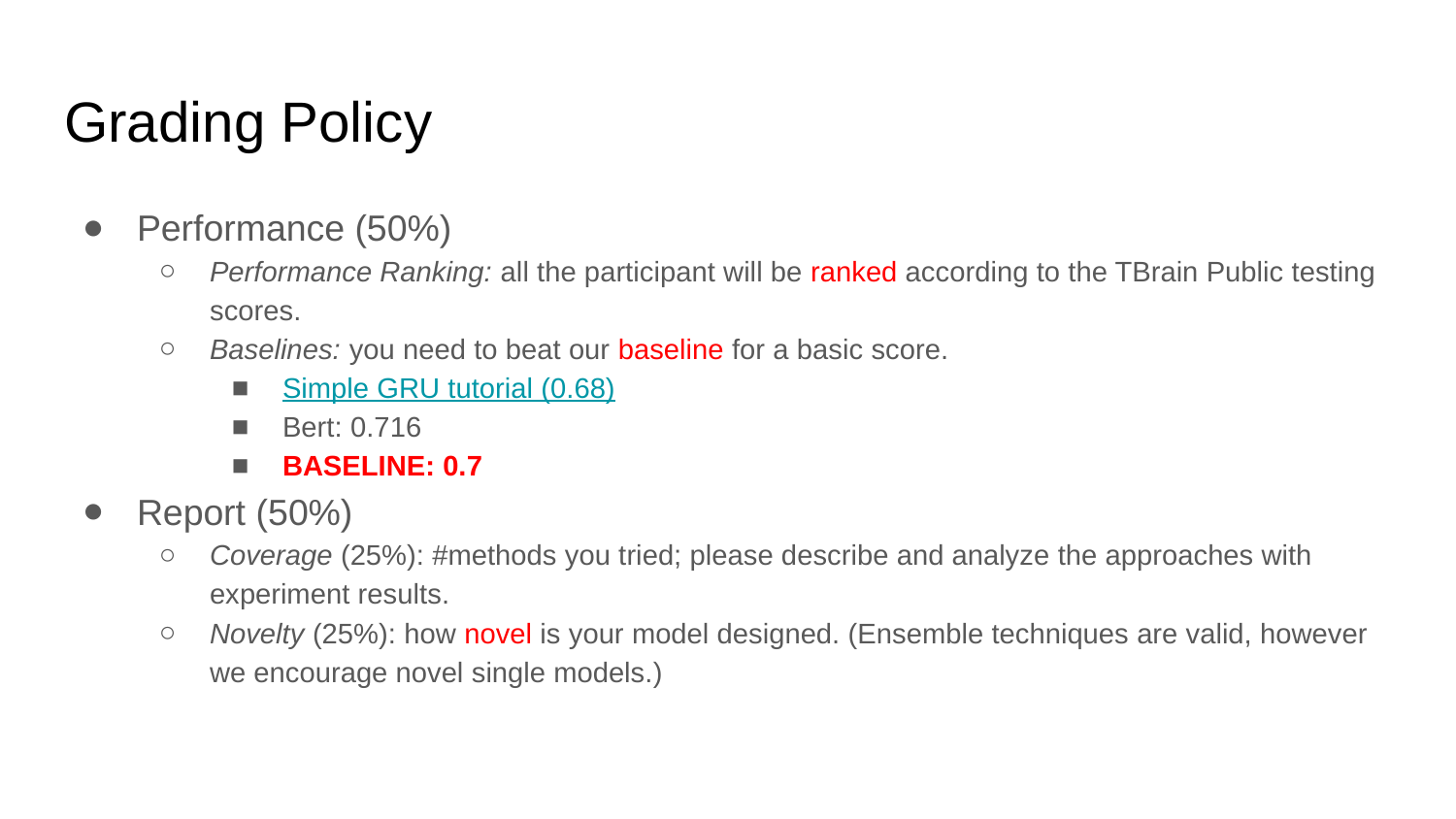

# Grading Policy
Performance (50%)
Performance Ranking: all the participant will be ranked according to the TBrain Public testing scores.
Baselines: you need to beat our baseline for a basic score.
Simple GRU tutorial (0.68)
Bert: 0.716
BASELINE: 0.7
Report (50%)
Coverage (25%): #methods you tried; please describe and analyze the approaches with experiment results.
Novelty (25%): how novel is your model designed. (Ensemble techniques are valid, however we encourage novel single models.)